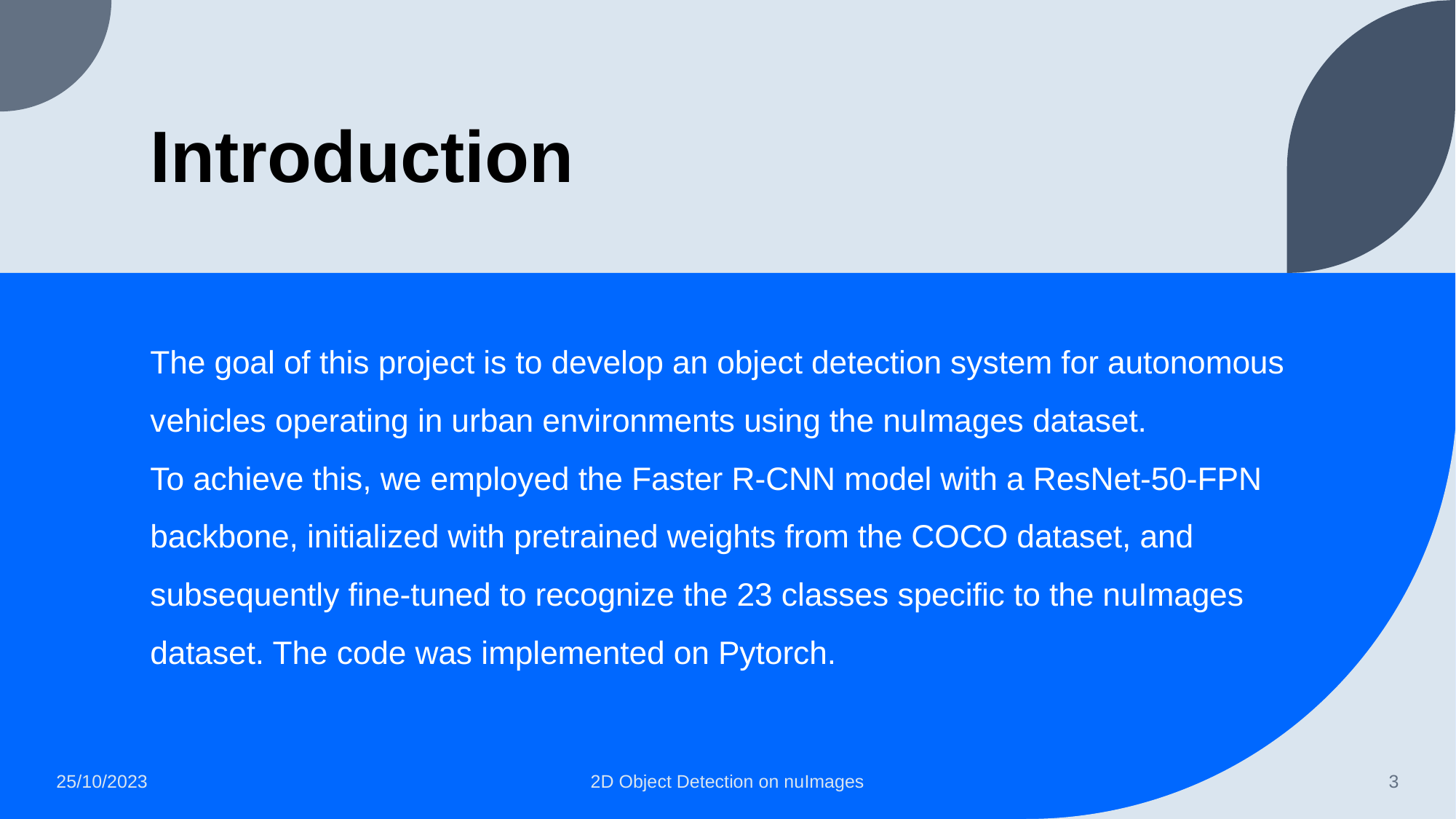

# Introduction
The goal of this project is to develop an object detection system for autonomous vehicles operating in urban environments using the nuImages dataset.
To achieve this, we employed the Faster R-CNN model with a ResNet-50-FPN backbone, initialized with pretrained weights from the COCO dataset, and subsequently fine-tuned to recognize the 23 classes specific to the nuImages dataset. The code was implemented on Pytorch.
25/10/2023
2D Object Detection on nuImages
3